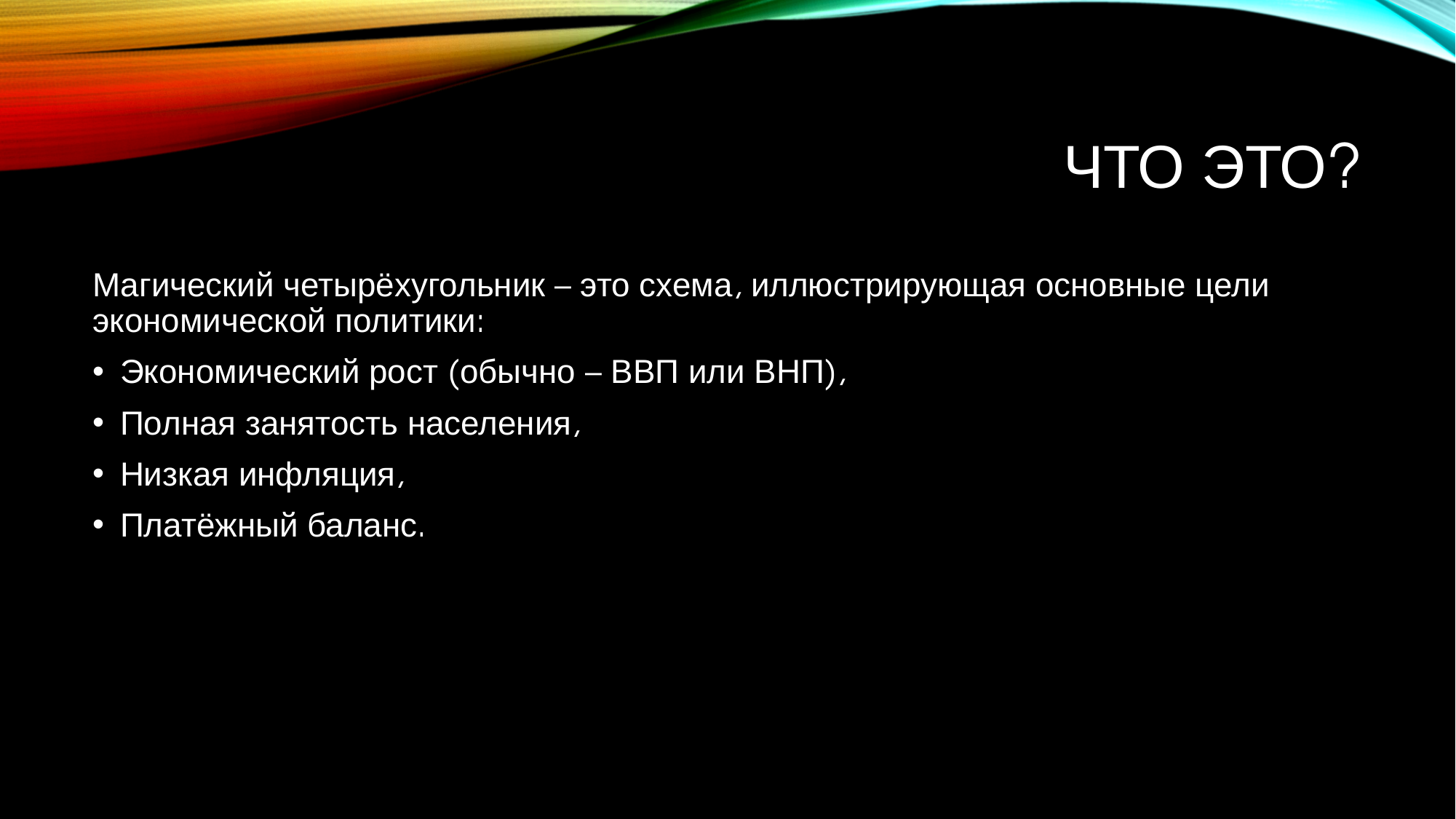

# Что это?
Магический четырёхугольник – это схема, иллюстрирующая основные цели экономической политики:
Экономический рост (обычно – ВВП или ВНП),
Полная занятость населения,
Низкая инфляция,
Платёжный баланс.